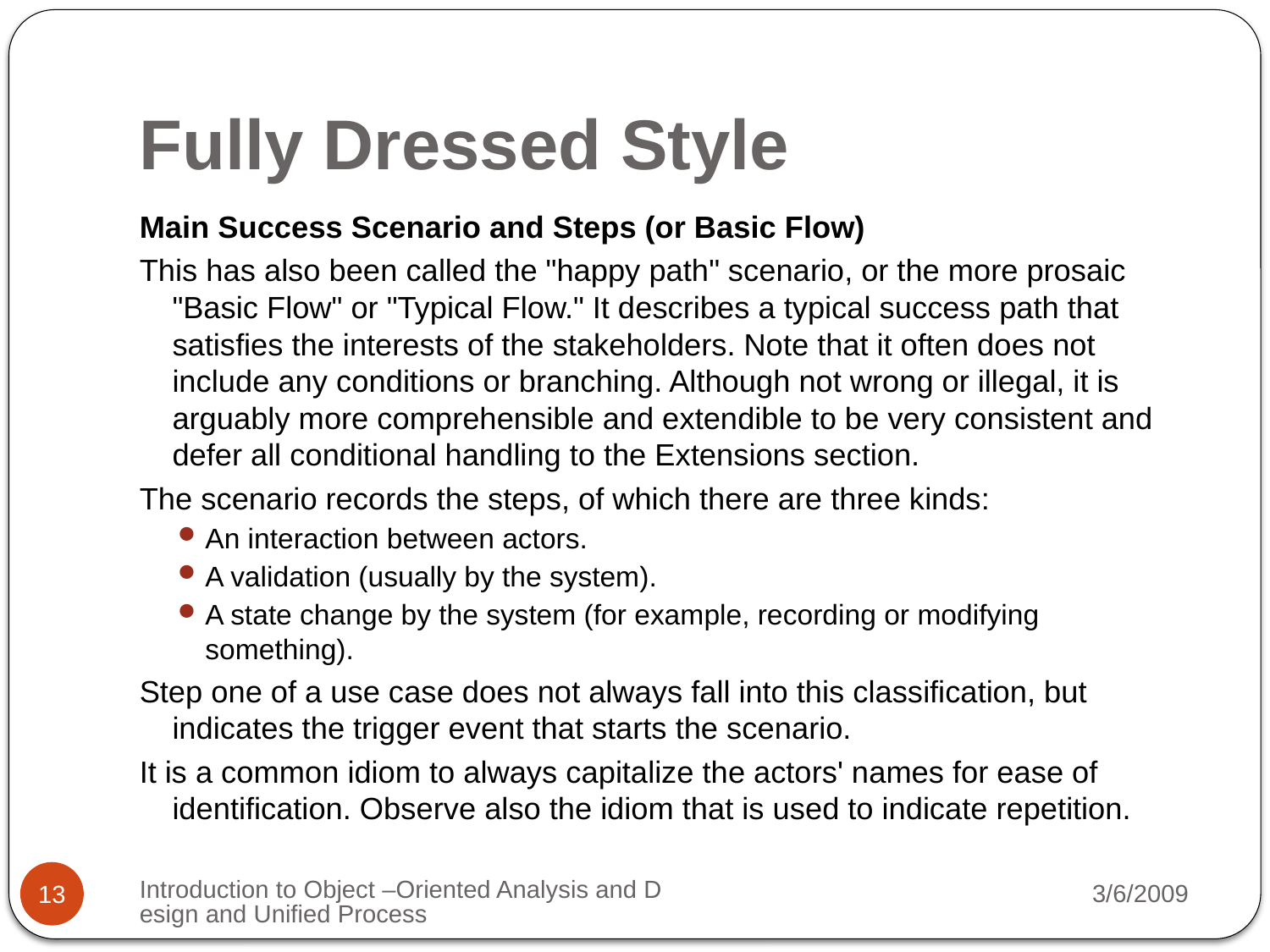

# Fully Dressed Style
Main Success Scenario and Steps (or Basic Flow)
This has also been called the "happy path" scenario, or the more prosaic "Basic Flow" or "Typical Flow." It describes a typical success path that satisfies the interests of the stakeholders. Note that it often does not include any conditions or branching. Although not wrong or illegal, it is arguably more comprehensible and extendible to be very consistent and defer all conditional handling to the Extensions section.
The scenario records the steps, of which there are three kinds:
An interaction between actors.
A validation (usually by the system).
A state change by the system (for example, recording or modifying something).
Step one of a use case does not always fall into this classification, but indicates the trigger event that starts the scenario.
It is a common idiom to always capitalize the actors' names for ease of identification. Observe also the idiom that is used to indicate repetition.

Introduction to Object –Oriented Analysis and Design and Unified Process
3/6/2009
13